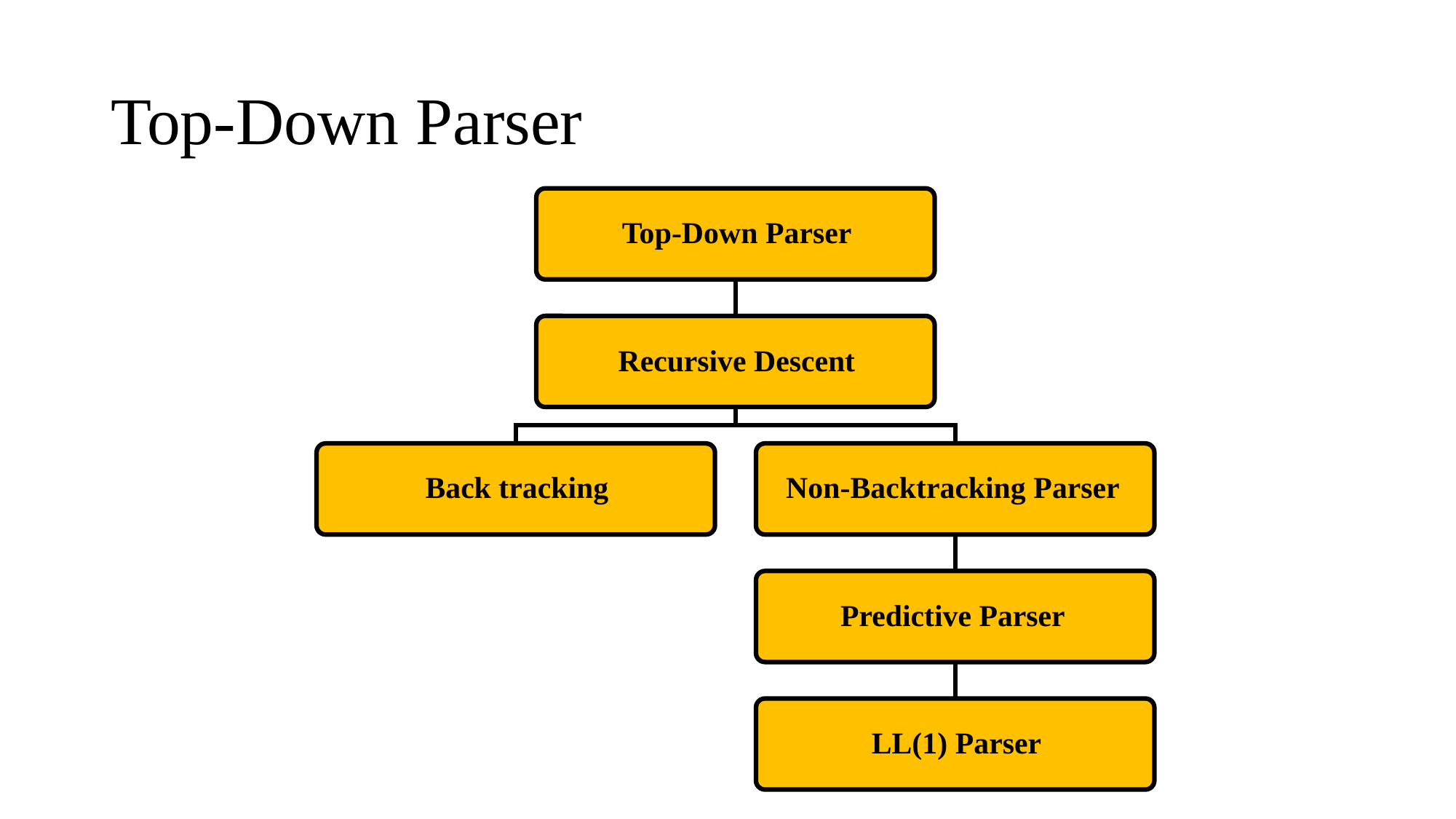

# Top-Down Parser
Top-Down Parser
Recursive Descent
Back tracking
Non-Backtracking Parser
Predictive Parser
LL(1) Parser